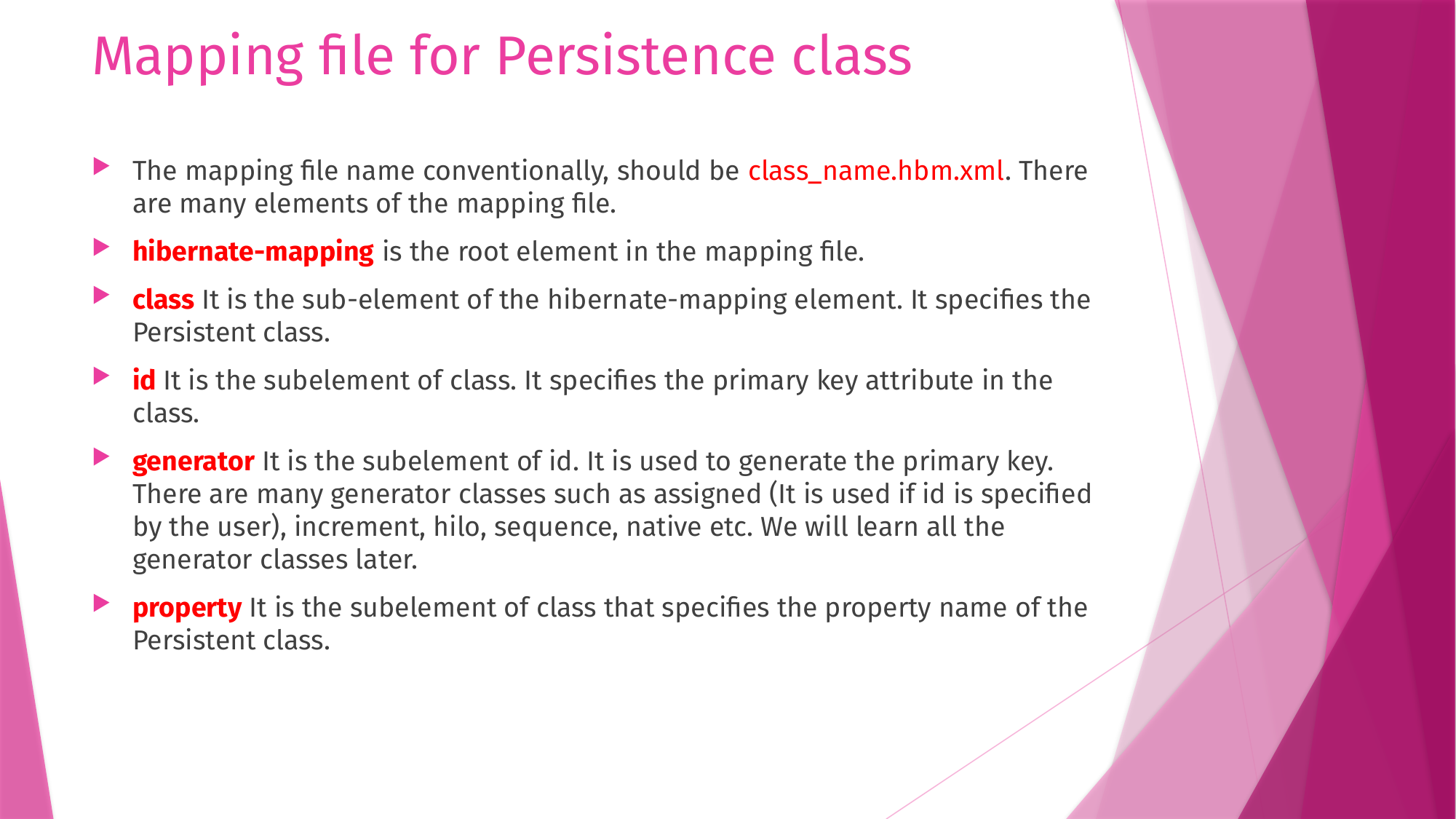

# Mapping file for Persistence class
The mapping file name conventionally, should be class_name.hbm.xml. There are many elements of the mapping file.
hibernate-mapping is the root element in the mapping file.
class It is the sub-element of the hibernate-mapping element. It specifies the Persistent class.
id It is the subelement of class. It specifies the primary key attribute in the class.
generator It is the subelement of id. It is used to generate the primary key. There are many generator classes such as assigned (It is used if id is specified by the user), increment, hilo, sequence, native etc. We will learn all the generator classes later.
property It is the subelement of class that specifies the property name of the Persistent class.